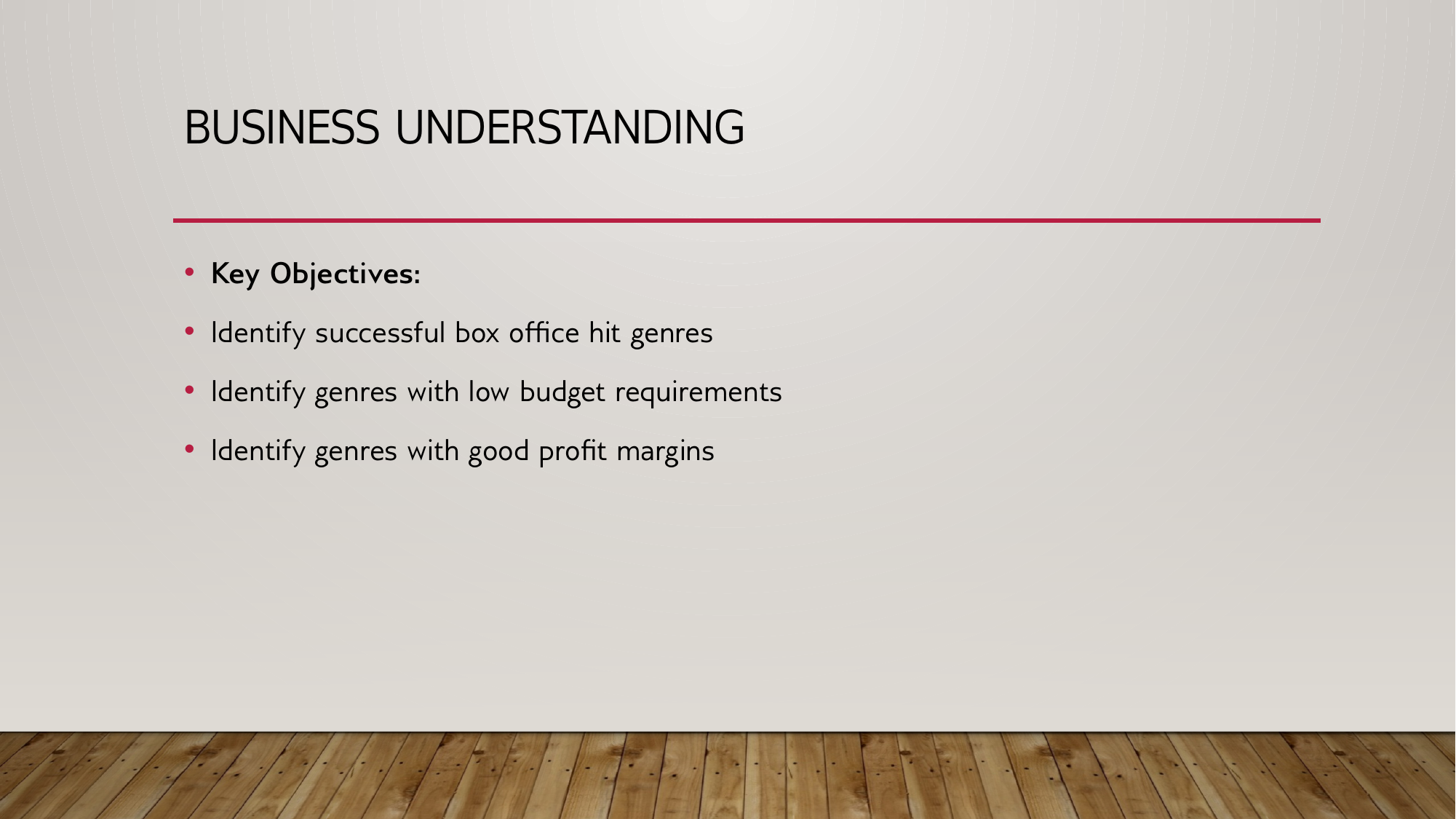

# BUSINESS Understanding
Key Objectives:
Identify successful box office hit genres
Identify genres with low budget requirements
Identify genres with good profit margins